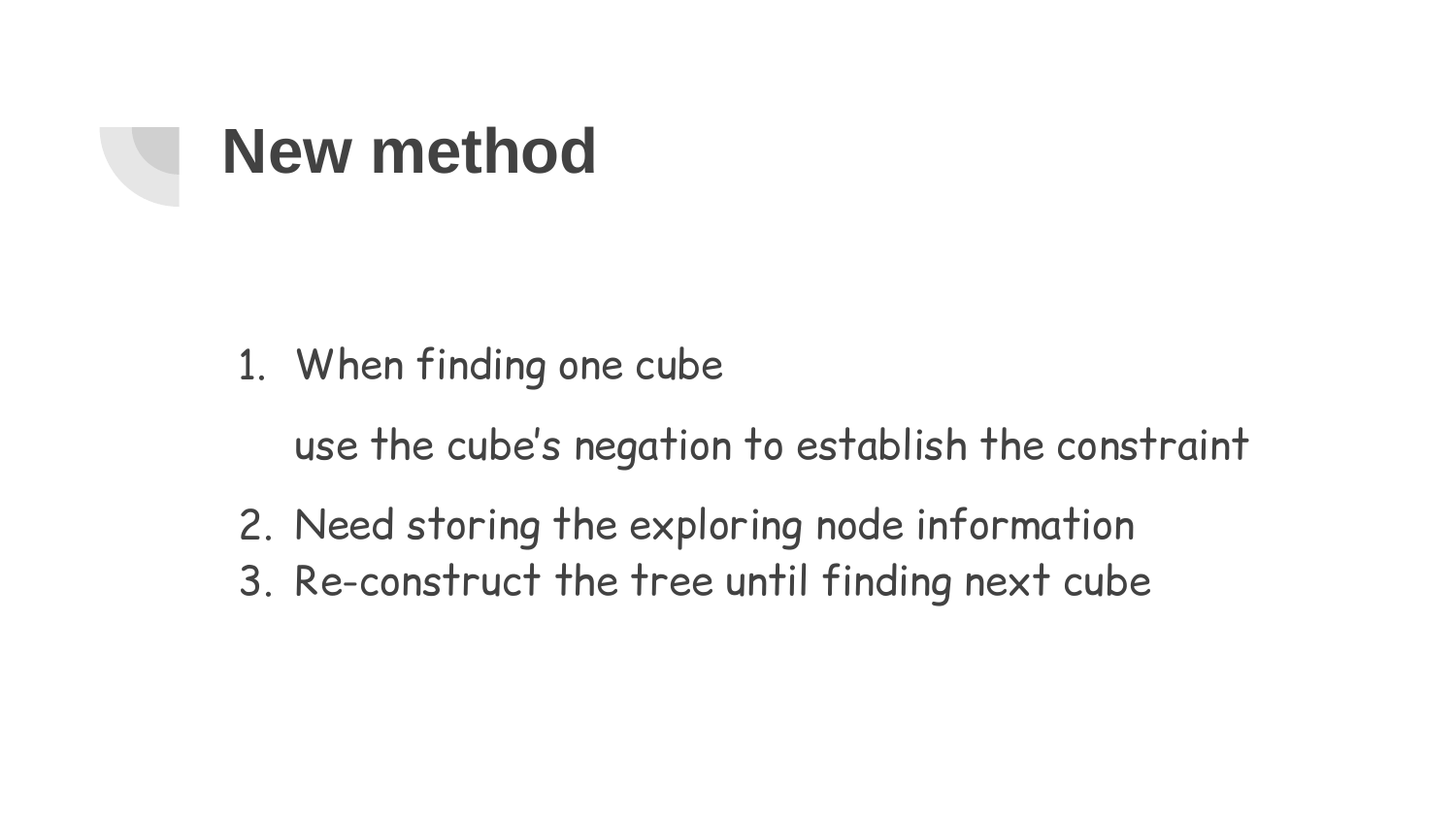

# New method

When finding one cube
use the cube’s negation to establish the constraint
Need storing the exploring node information
Re-construct the tree until finding next cube